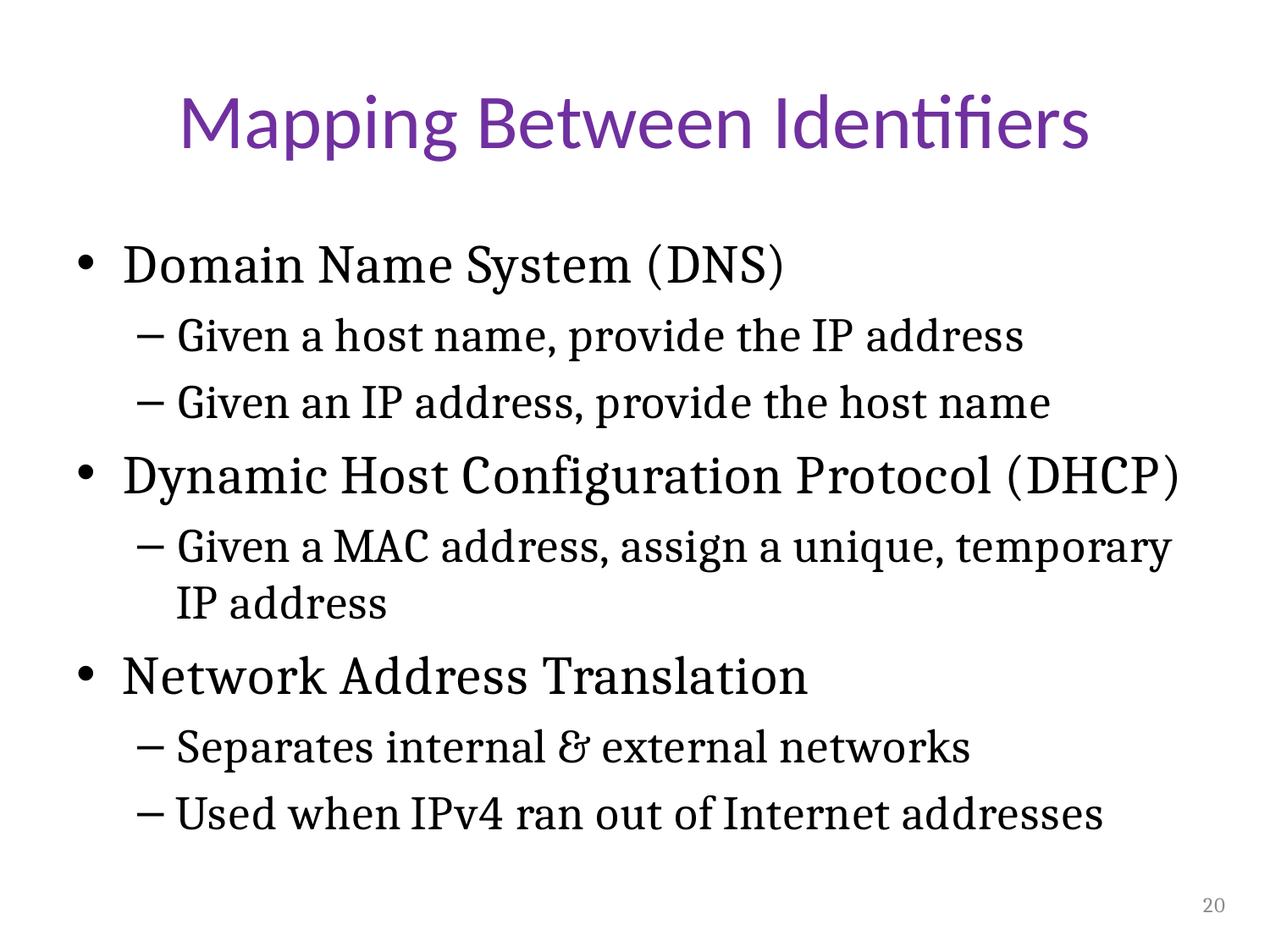

# Mapping Between Identifiers
Domain Name System (DNS)
Given a host name, provide the IP address
Given an IP address, provide the host name
Dynamic Host Configuration Protocol (DHCP)
Given a MAC address, assign a unique, temporary IP address
Network Address Translation
Separates internal & external networks
Used when IPv4 ran out of Internet addresses
20